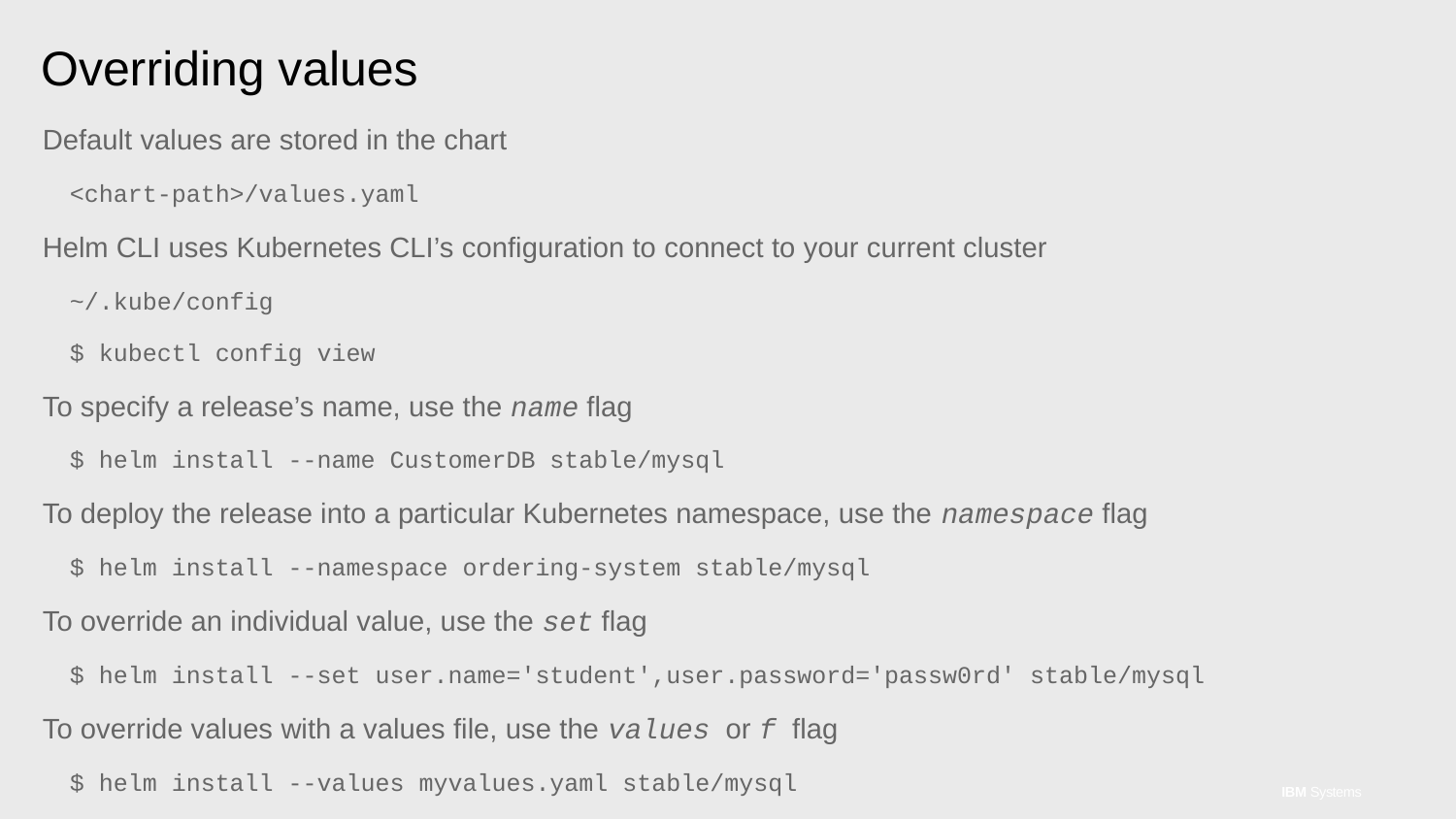

# Overriding values
Default values are stored in the chart
<chart-path>/values.yaml
Helm CLI uses Kubernetes CLI’s configuration to connect to your current cluster
~/.kube/config
$ kubectl config view
To specify a release’s name, use the name flag
$ helm install --name CustomerDB stable/mysql
To deploy the release into a particular Kubernetes namespace, use the namespace flag
$ helm install --namespace ordering-system stable/mysql
To override an individual value, use the set flag
$ helm install --set user.name='student',user.password='passw0rd' stable/mysql
To override values with a values file, use the values  or f  flag
$ helm install --values myvalues.yaml stable/mysql